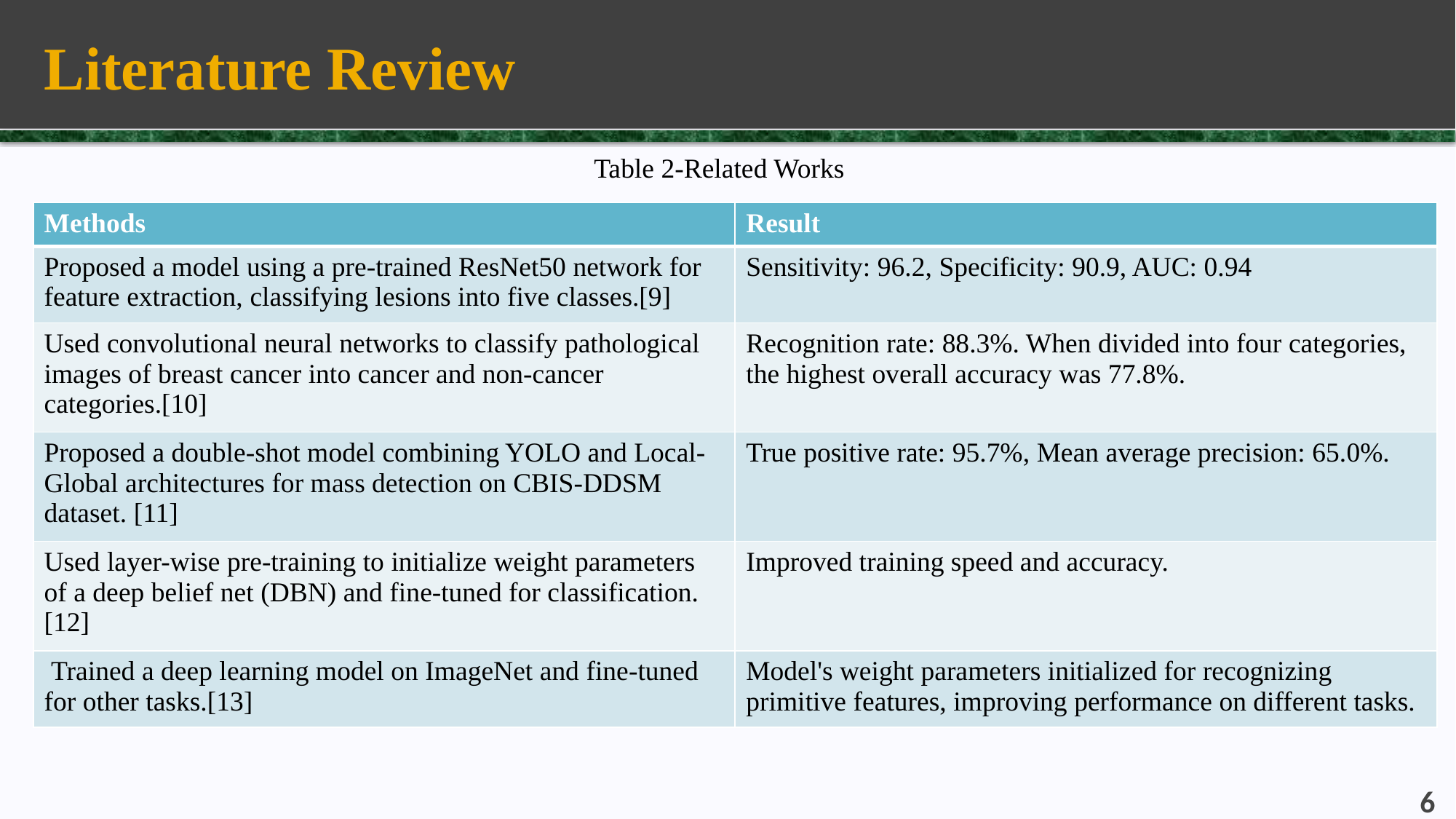

# Literature Review
Table 2-Related Works
| Methods | Result |
| --- | --- |
| Proposed a model using a pre-trained ResNet50 network for feature extraction, classifying lesions into five classes.[9] | Sensitivity: 96.2, Specificity: 90.9, AUC: 0.94 |
| Used convolutional neural networks to classify pathological images of breast cancer into cancer and non-cancer categories.[10] | Recognition rate: 88.3%. When divided into four categories, the highest overall accuracy was 77.8%. |
| Proposed a double-shot model combining YOLO and Local-Global architectures for mass detection on CBIS-DDSM dataset. [11] | True positive rate: 95.7%, Mean average precision: 65.0%. |
| Used layer-wise pre-training to initialize weight parameters of a deep belief net (DBN) and fine-tuned for classification.[12] | Improved training speed and accuracy. |
| Trained a deep learning model on ImageNet and fine-tuned for other tasks.[13] | Model's weight parameters initialized for recognizing primitive features, improving performance on different tasks. |
6